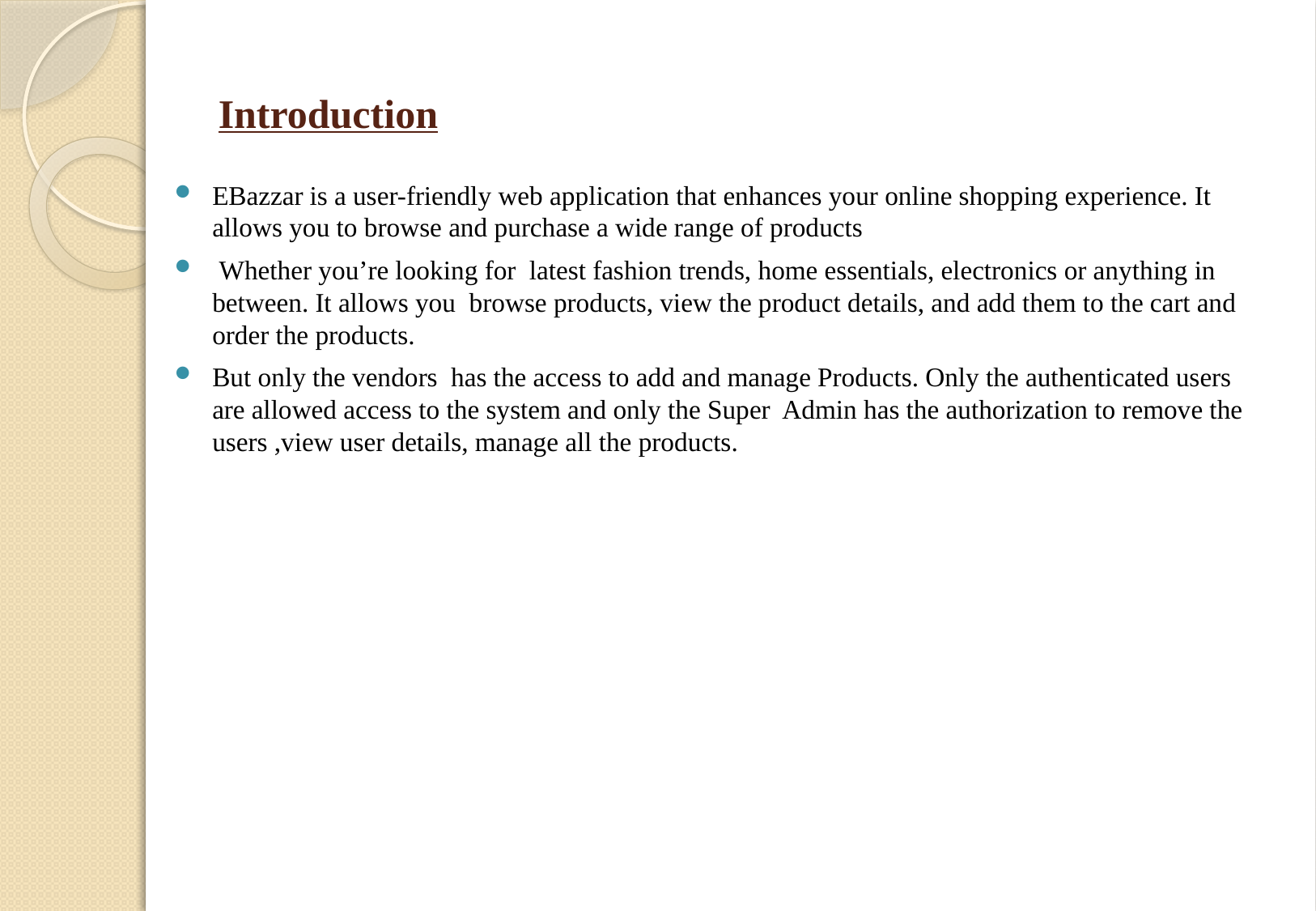

# Introduction
EBazzar is a user-friendly web application that enhances your online shopping experience. It allows you to browse and purchase a wide range of products
 Whether you’re looking for  latest fashion trends, home essentials, electronics or anything in between. It allows you  browse products, view the product details, and add them to the cart and order the products.
But only the vendors  has the access to add and manage Products. Only the authenticated users are allowed access to the system and only the Super  Admin has the authorization to remove the users ,view user details, manage all the products.